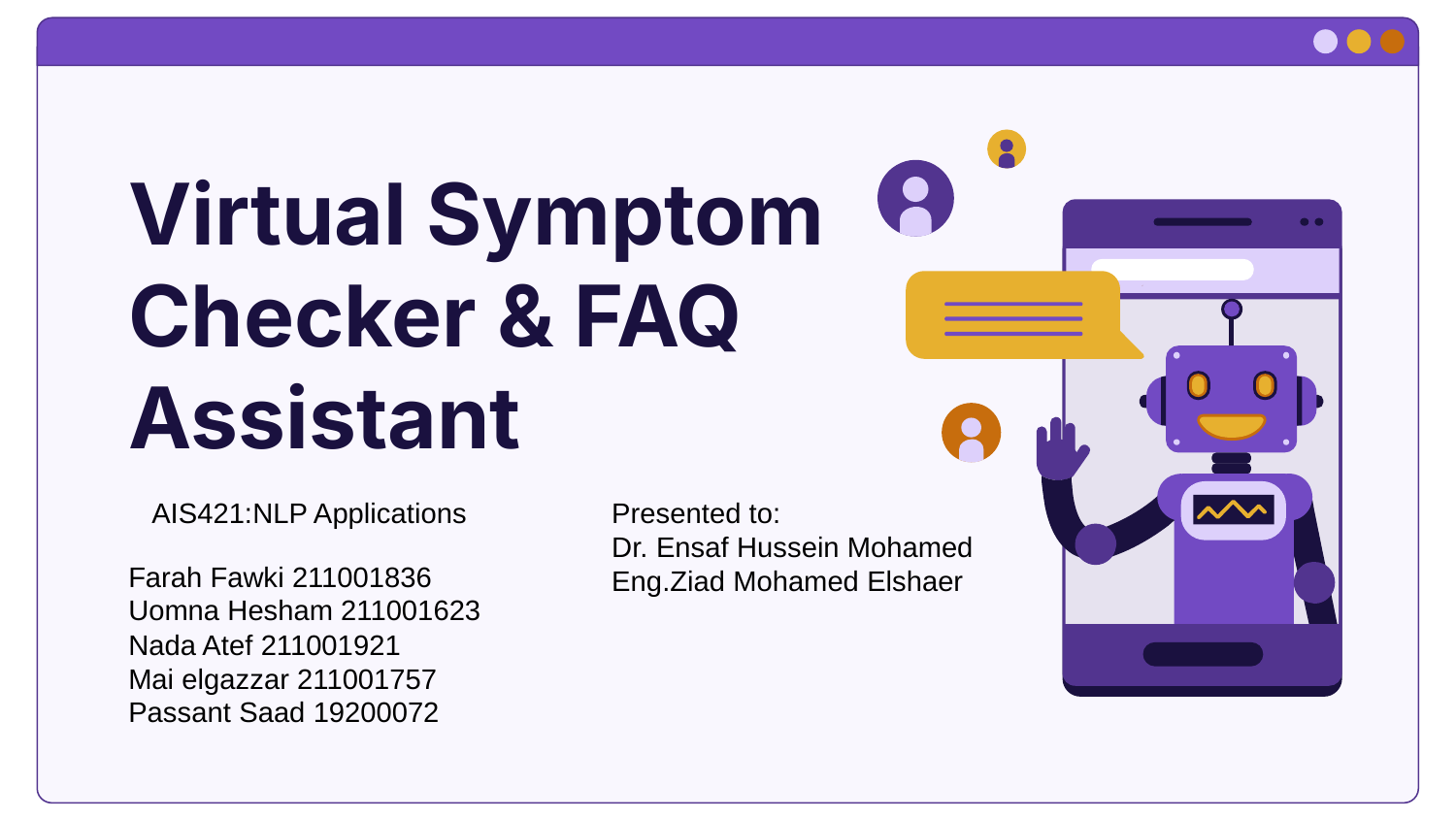

# Virtual Symptom Checker & FAQ Assistant
AIS421:NLP Applications
Presented to:
Dr. Ensaf Hussein Mohamed
Eng.Ziad Mohamed Elshaer
Farah Fawki 211001836
Uomna Hesham 211001623
Nada Atef 211001921
Mai elgazzar 211001757
Passant Saad 19200072